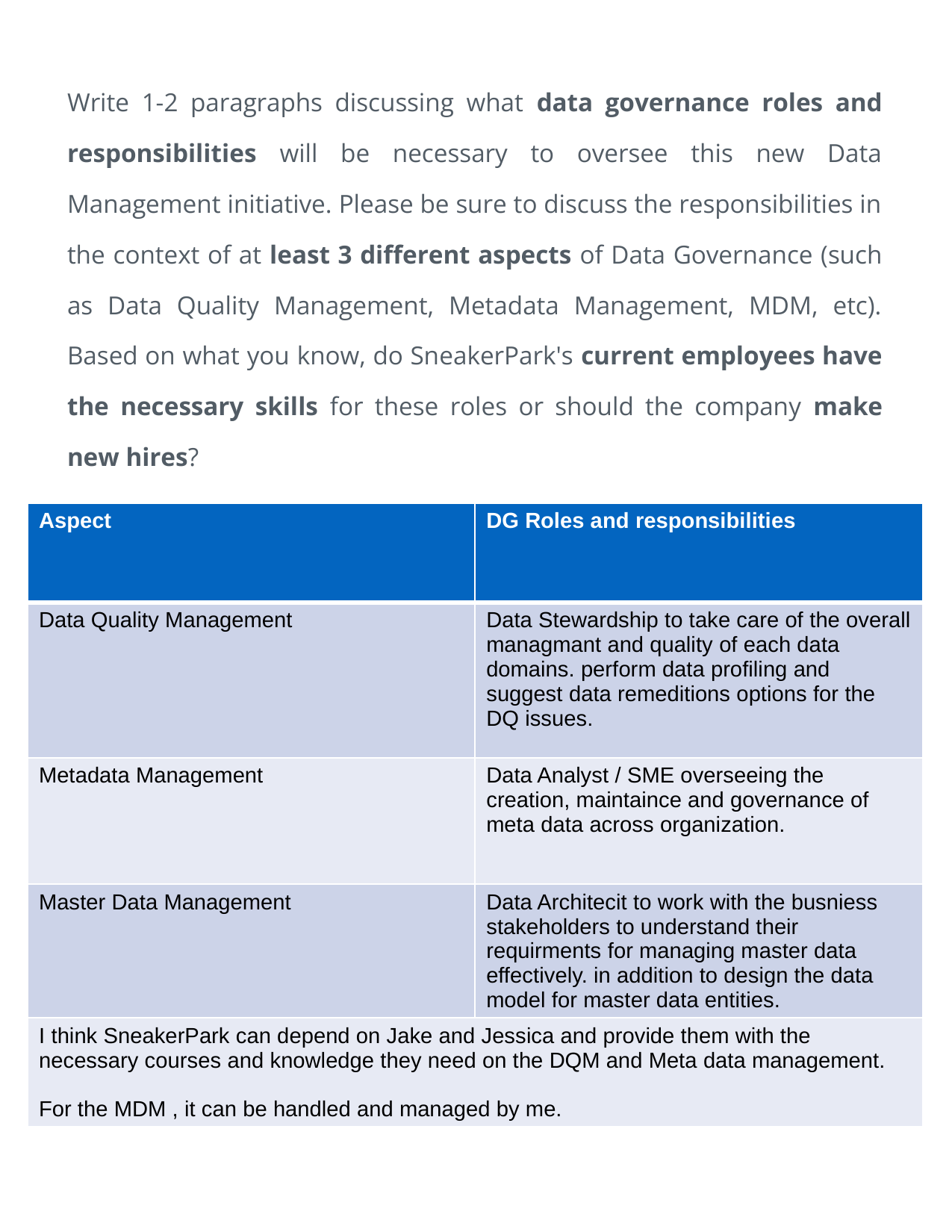

Write 1-2 paragraphs discussing what data governance roles and responsibilities will be necessary to oversee this new Data Management initiative. Please be sure to discuss the responsibilities in the context of at least 3 different aspects of Data Governance (such as Data Quality Management, Metadata Management, MDM, etc). Based on what you know, do SneakerPark's current employees have the necessary skills for these roles or should the company make new hires?

| Aspect | DG Roles and responsibilities |
| --- | --- |
| Data Quality Management | Data Stewardship to take care of the overall managmant and quality of each data domains. perform data profiling and suggest data remeditions options for the DQ issues. |
| Metadata Management | Data Analyst / SME overseeing the creation, maintaince and governance of meta data across organization. |
| Master Data Management | Data Architecit to work with the busniess stakeholders to understand their requirments for managing master data effectively. in addition to design the data model for master data entities. |
| I think SneakerPark can depend on Jake and Jessica and provide them with the necessary courses and knowledge they need on the DQM and Meta data management. For the MDM , it can be handled and managed by me. |  |